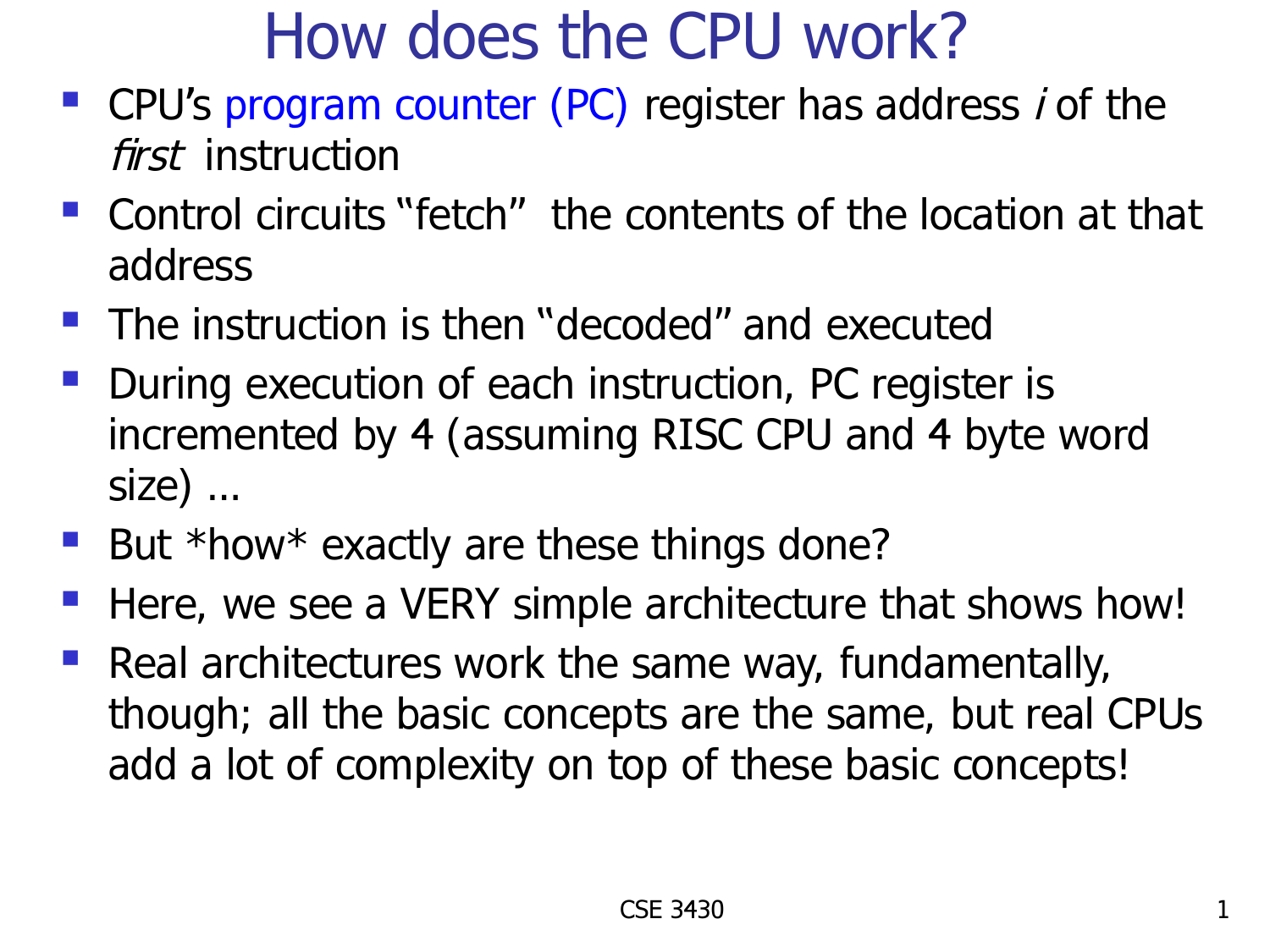

# How does the CPU work?
CPU’s program counter (PC) register has address i of the first  instruction
Control circuits “fetch”  the contents of the location at that address
The instruction is then “decoded” and executed
During execution of each instruction, PC register is incremented by 4 (assuming RISC CPU and 4 byte word size) …
But *how* exactly are these things done?
Here, we see a VERY simple architecture that shows how!
Real architectures work the same way, fundamentally, though; all the basic concepts are the same, but real CPUs add a lot of complexity on top of these basic concepts!
CSE 3430
1